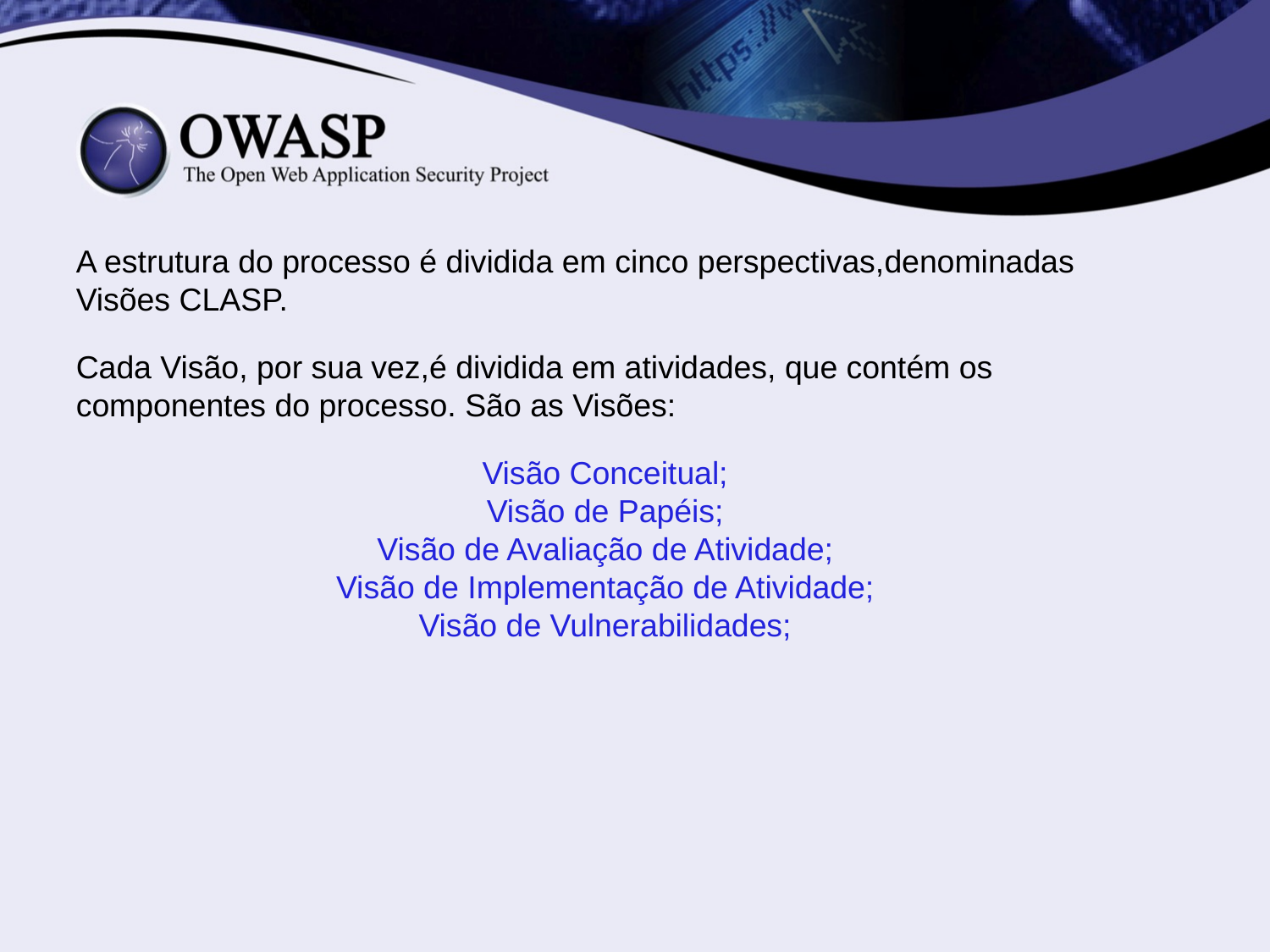

A estrutura do processo é dividida em cinco perspectivas,denominadas Visões CLASP.

Cada Visão, por sua vez,é dividida em atividades, que contém os componentes do processo. São as Visões:

    Visão Conceitual;
    Visão de Papéis;
    Visão de Avaliação de Atividade;
    Visão de Implementação de Atividade;
    Visão de Vulnerabilidades;